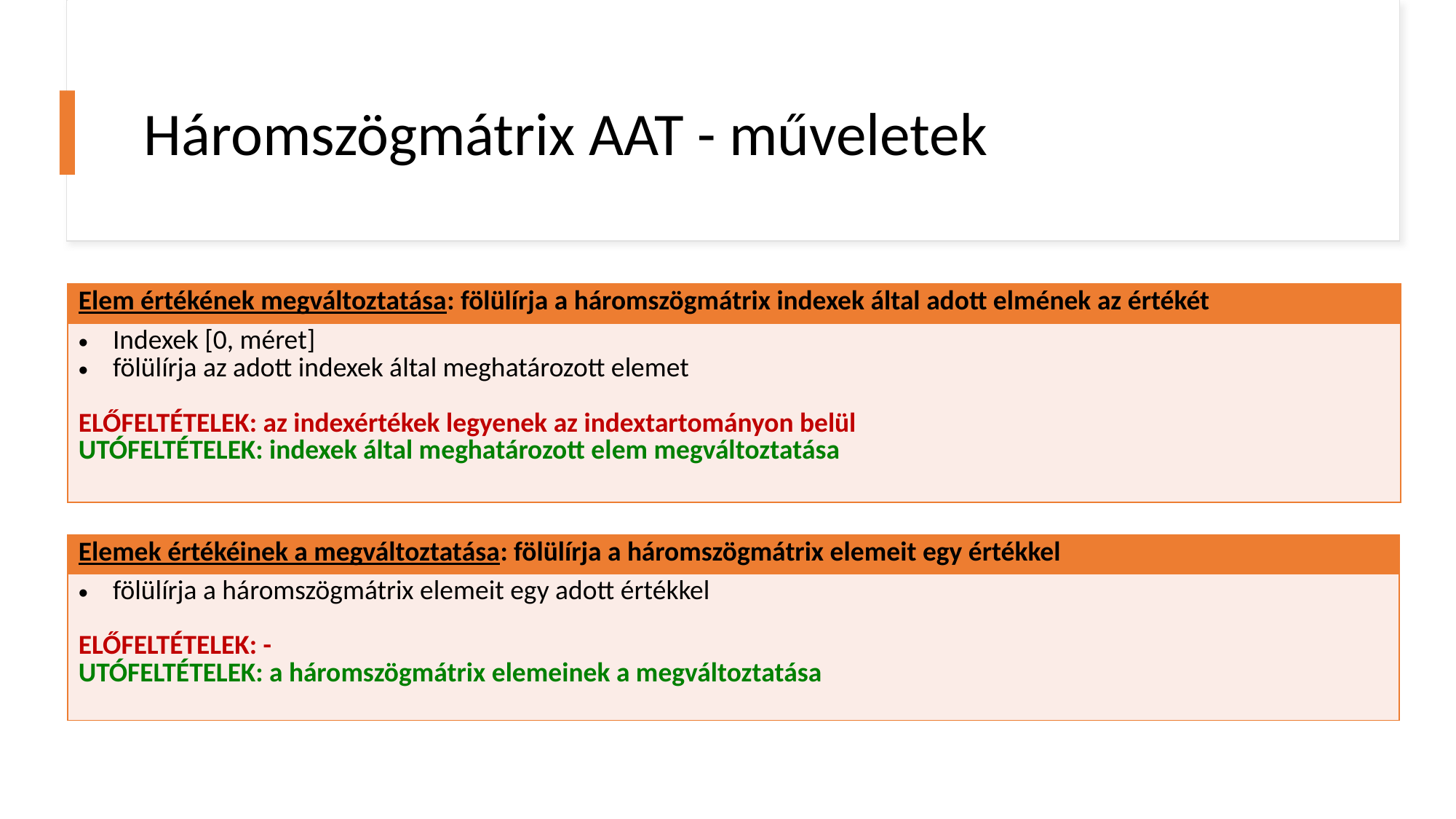

# Háromszögmátrix AAT - műveletek

| Elem értékének megváltoztatása: fölülírja a háromszögmátrix indexek által adott elmének az értékét |
| --- |
| Indexek [0, méret] fölülírja az adott indexek által meghatározott elemet ELŐFELTÉTELEK: az indexértékek legyenek az indextartományon belül UTÓFELTÉTELEK: indexek által meghatározott elem megváltoztatása |
| Elemek értékéinek a megváltoztatása: fölülírja a háromszögmátrix elemeit egy értékkel |
| --- |
| fölülírja a háromszögmátrix elemeit egy adott értékkel ELŐFELTÉTELEK: - UTÓFELTÉTELEK: a háromszögmátrix elemeinek a megváltoztatása |